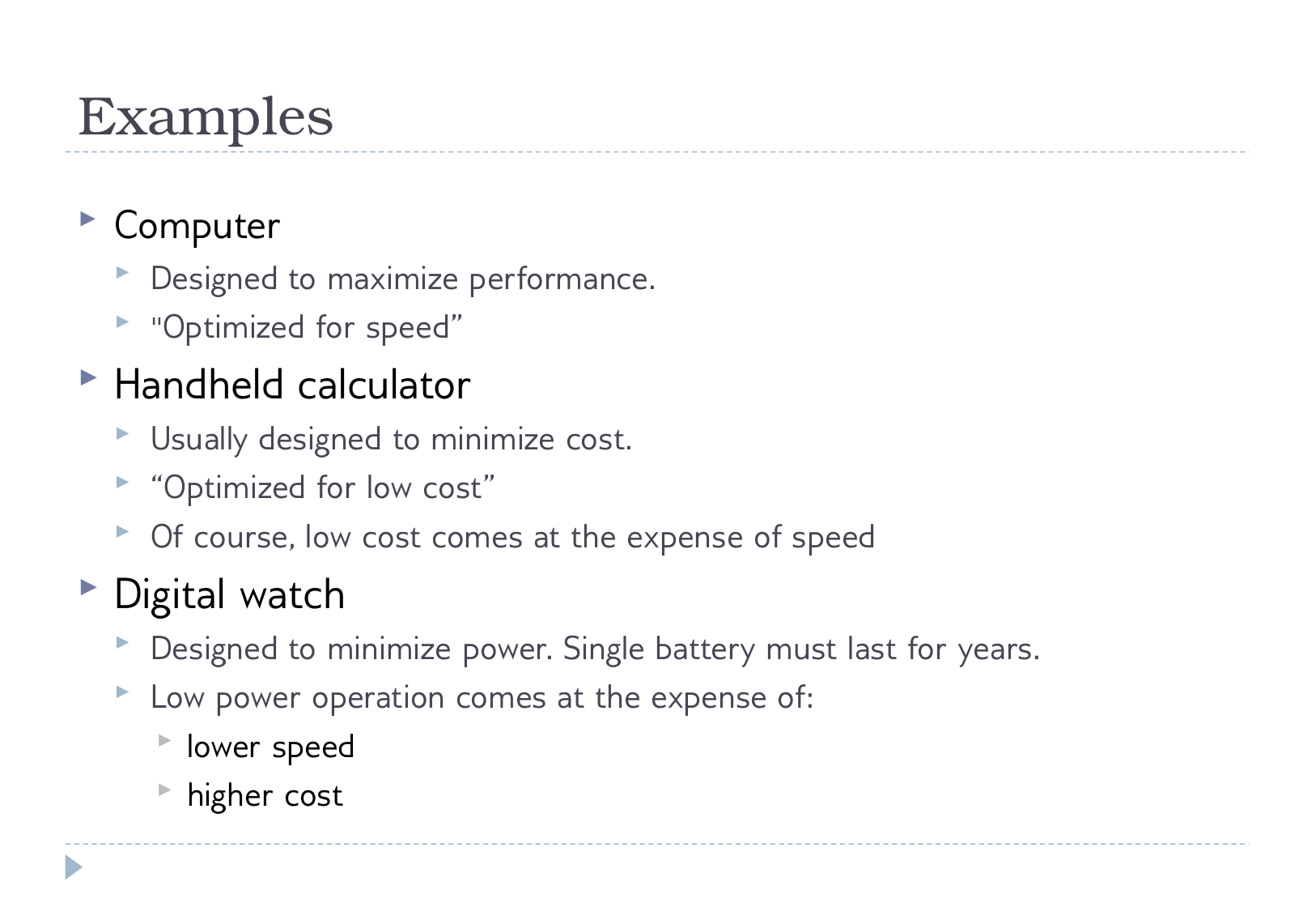

# Examples
Computer
Designed to maximize performance.
"Optimized for speed”
Handheld calculator
Usually designed to minimize cost.
“Optimized for low cost”
Of course, low cost comes at the expense of speed
Digital watch
Designed to minimize power. Single battery must last for years.
Low power operation comes at the expense of:
lower speed
higher cost